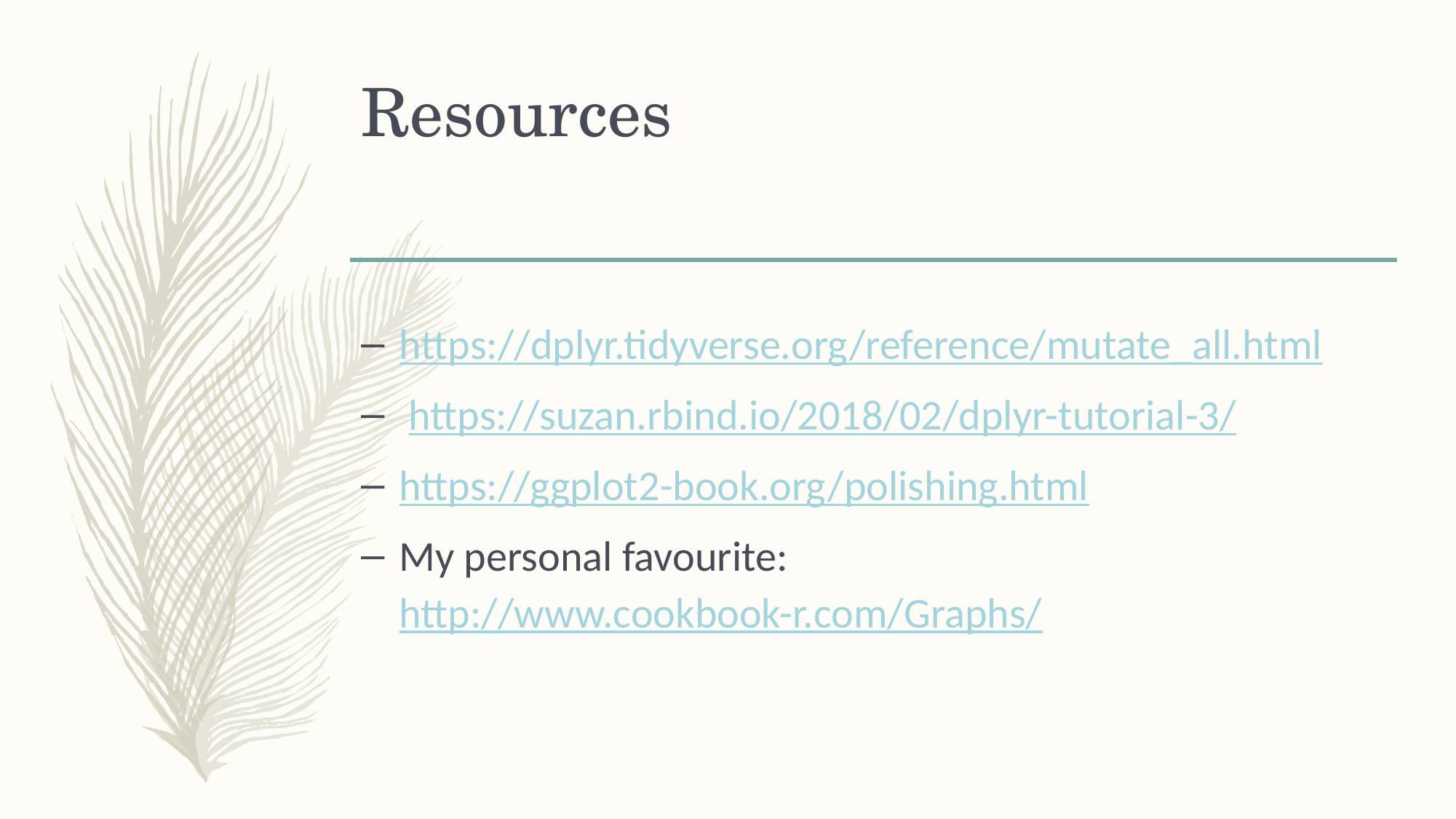

# Resources
https://dplyr.tidyverse.org/reference/mutate_all.html
 https://suzan.rbind.io/2018/02/dplyr-tutorial-3/
https://ggplot2-book.org/polishing.html
My personal favourite: http://www.cookbook-r.com/Graphs/